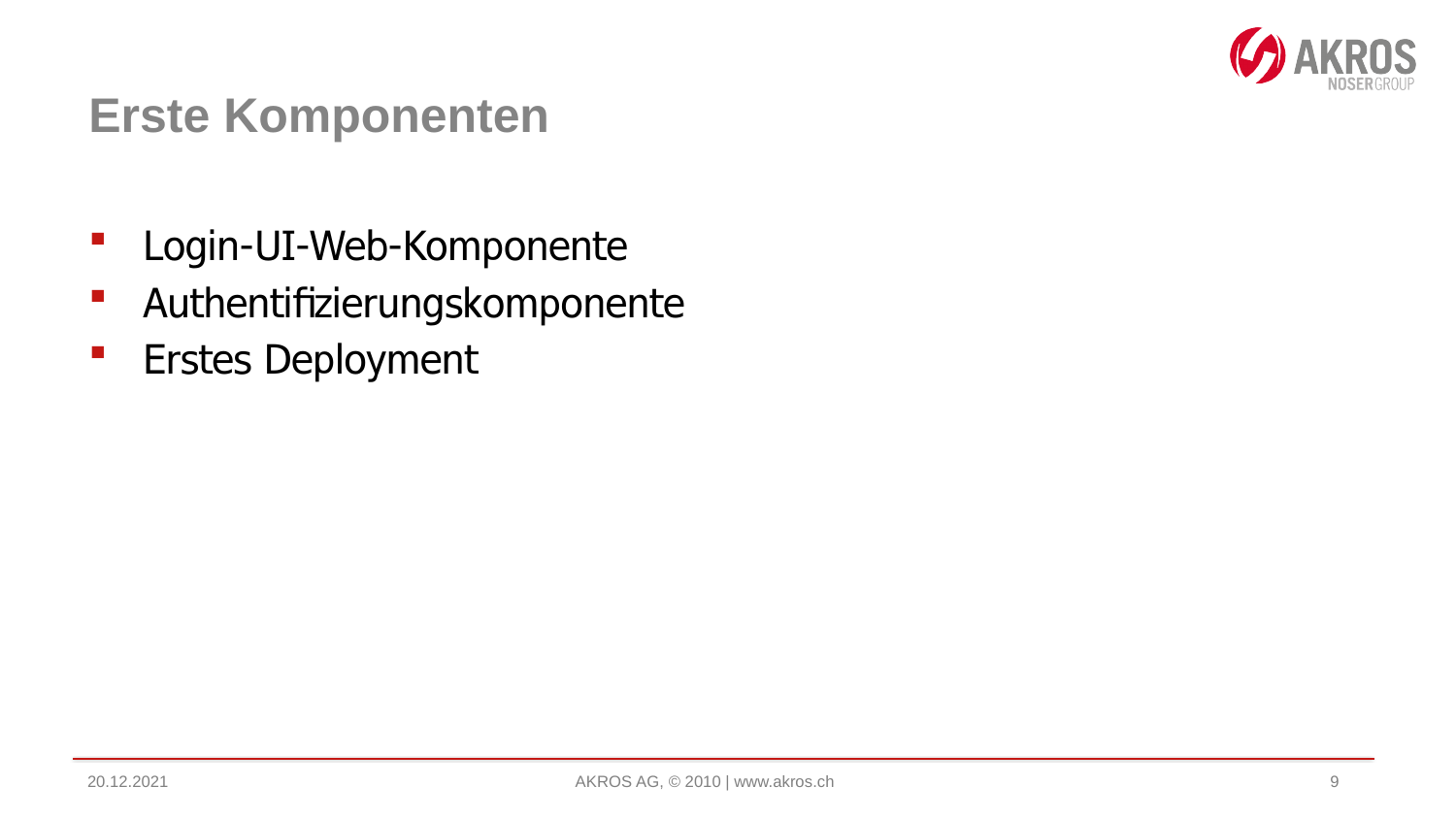

# Erste Komponenten
Login-UI-Web-Komponente
Authentifizierungskomponente
Erstes Deployment
20.12.2021
AKROS AG, © 2010 | www.akros.ch
9